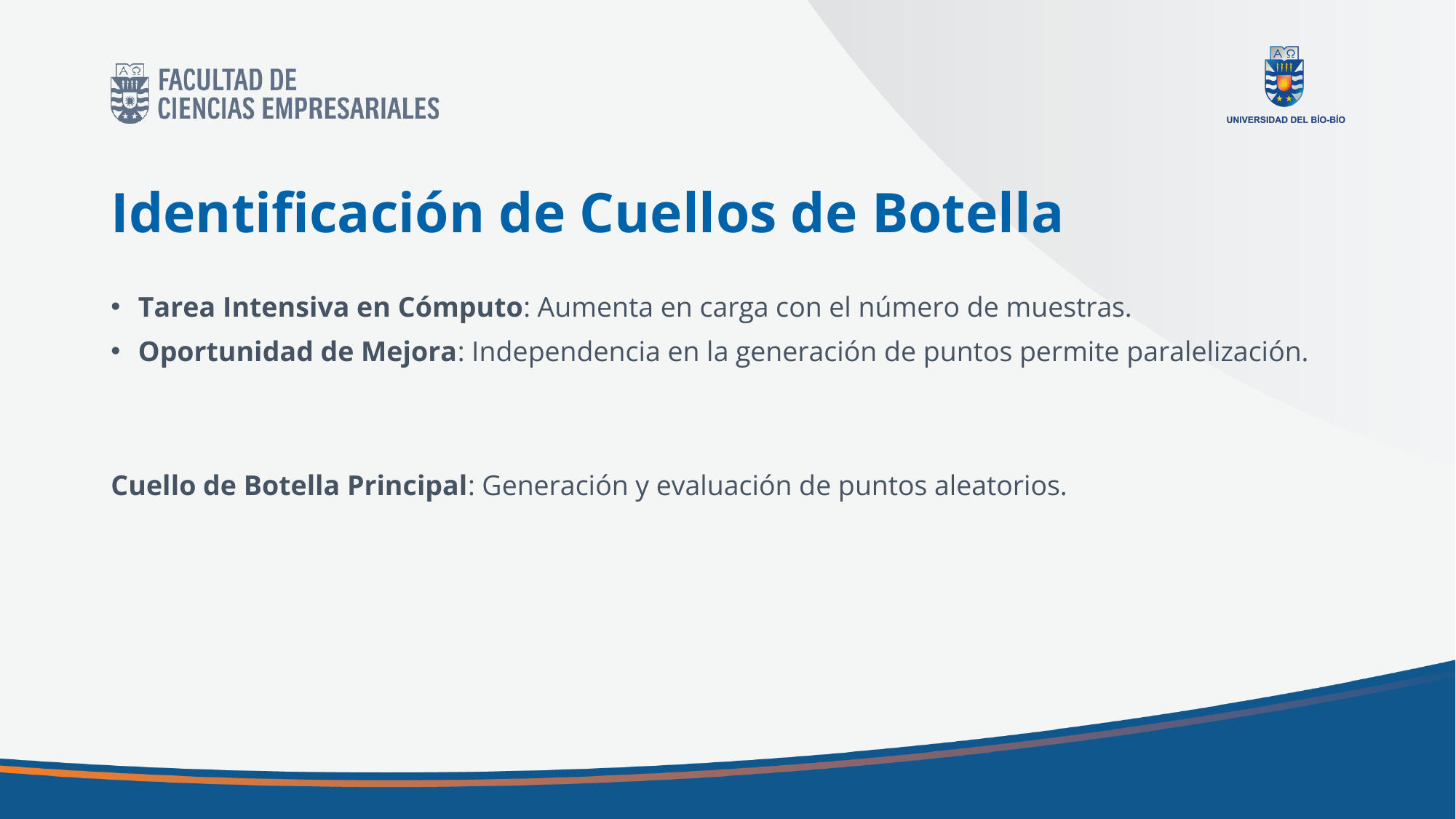

# Identificación de Cuellos de Botella
Tarea Intensiva en Cómputo: Aumenta en carga con el número de muestras.
Oportunidad de Mejora: Independencia en la generación de puntos permite paralelización.

Cuello de Botella Principal: Generación y evaluación de puntos aleatorios.